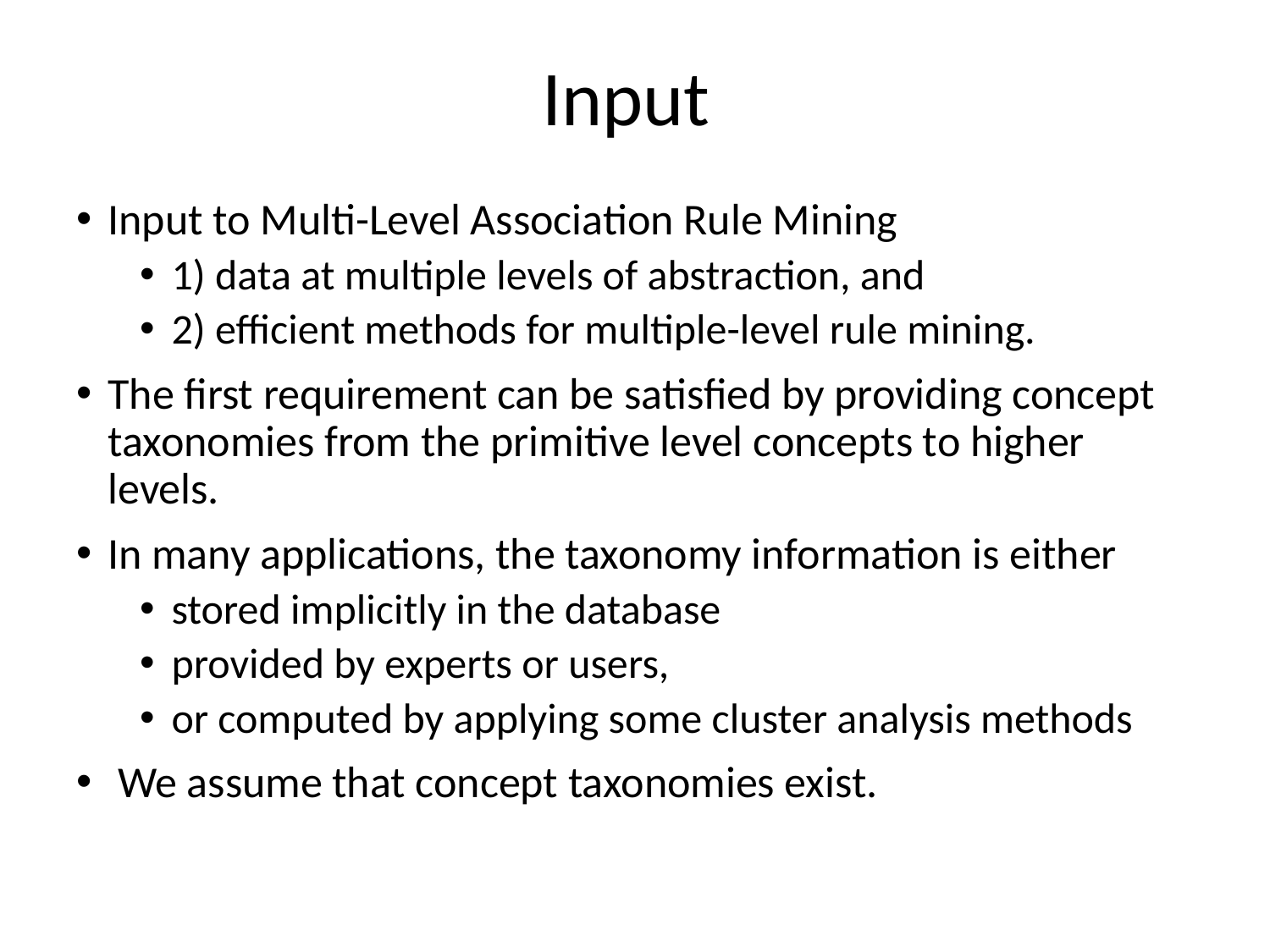

# Input
Input to Multi-Level Association Rule Mining
1) data at multiple levels of abstraction, and
2) efficient methods for multiple-level rule mining.
The first requirement can be satisfied by providing concept taxonomies from the primitive level concepts to higher levels.
In many applications, the taxonomy information is either
stored implicitly in the database
provided by experts or users,
or computed by applying some cluster analysis methods
 We assume that concept taxonomies exist.